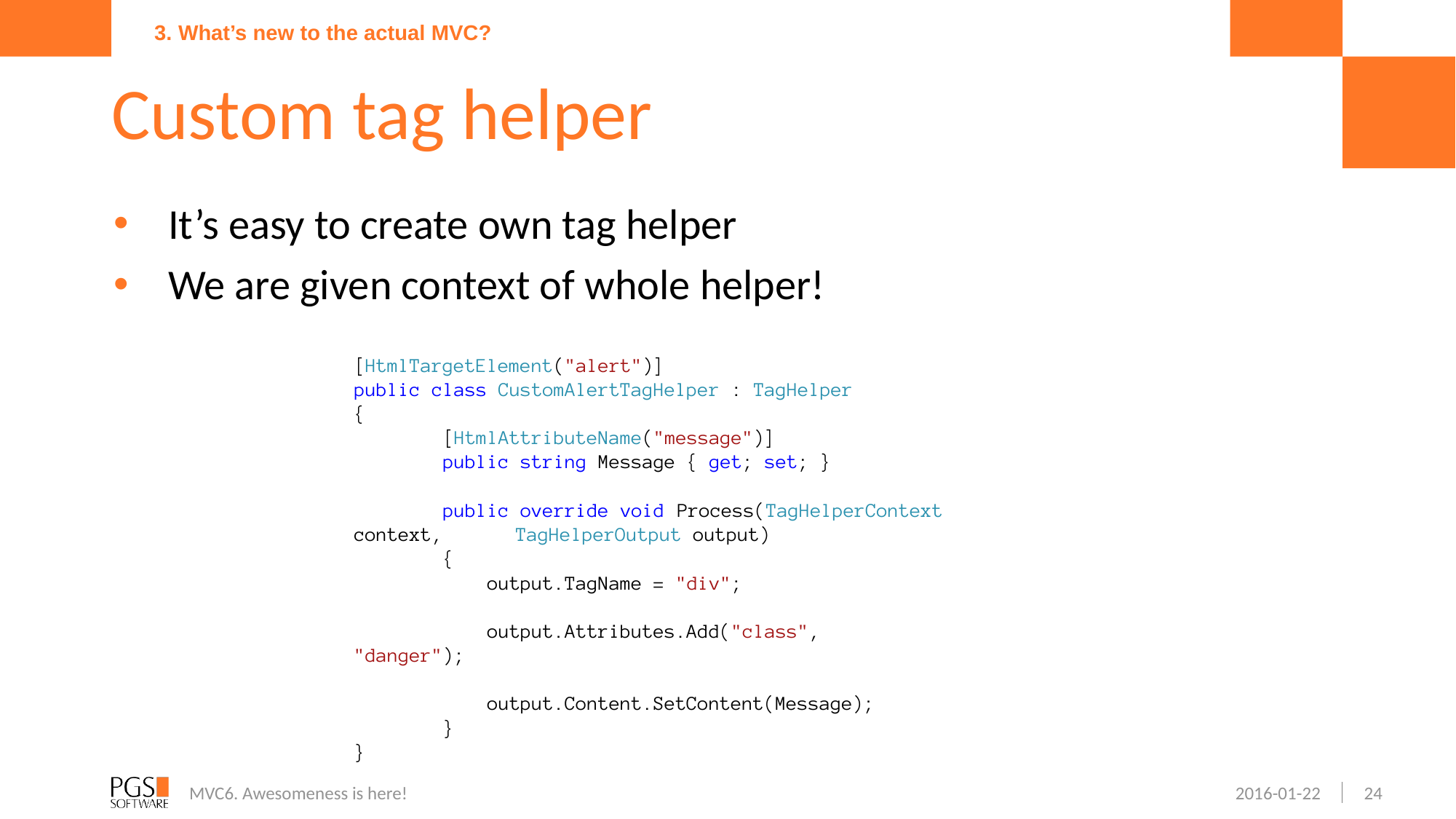

3. What’s new to the actual MVC?
# Custom tag helper
It’s easy to create own tag helper
We are given context of whole helper!
[HtmlTargetElement("alert")]
public class CustomAlertTagHelper : TagHelper
{
        [HtmlAttributeName("message")]
        public string Message { get; set; }

        public override void 	Process(TagHelperContext context, 	TagHelperOutput output)
        {
            output.TagName = "div";

            output.Attributes.Add("class", 		    "danger");

            output.Content.SetContent(Message);
        }
}
MVC6. Awesomeness is here!
2016-01-22
24